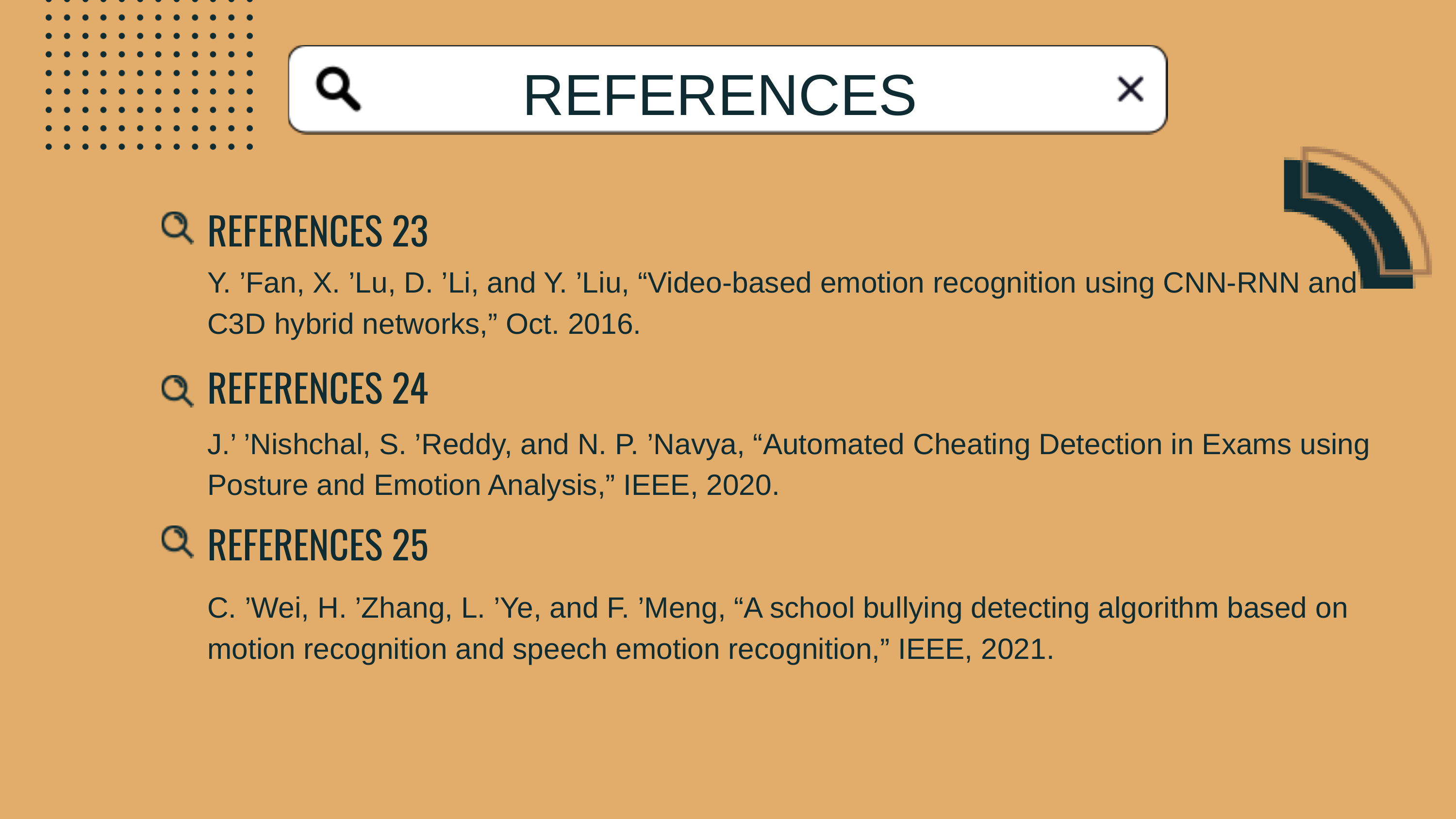

REFERENCES

REFERENCES 23

Y. ’Fan, X. ’Lu, D. ’Li, and Y. ’Liu, “Video-based emotion recognition using CNN-RNN and C3D hybrid networks,” Oct. 2016.
REFERENCES 24

J.’ ’Nishchal, S. ’Reddy, and N. P. ’Navya, “Automated Cheating Detection in Exams using Posture and Emotion Analysis,” IEEE, 2020.
REFERENCES 25

C. ’Wei, H. ’Zhang, L. ’Ye, and F. ’Meng, “A school bullying detecting algorithm based on motion recognition and speech emotion recognition,” IEEE, 2021.